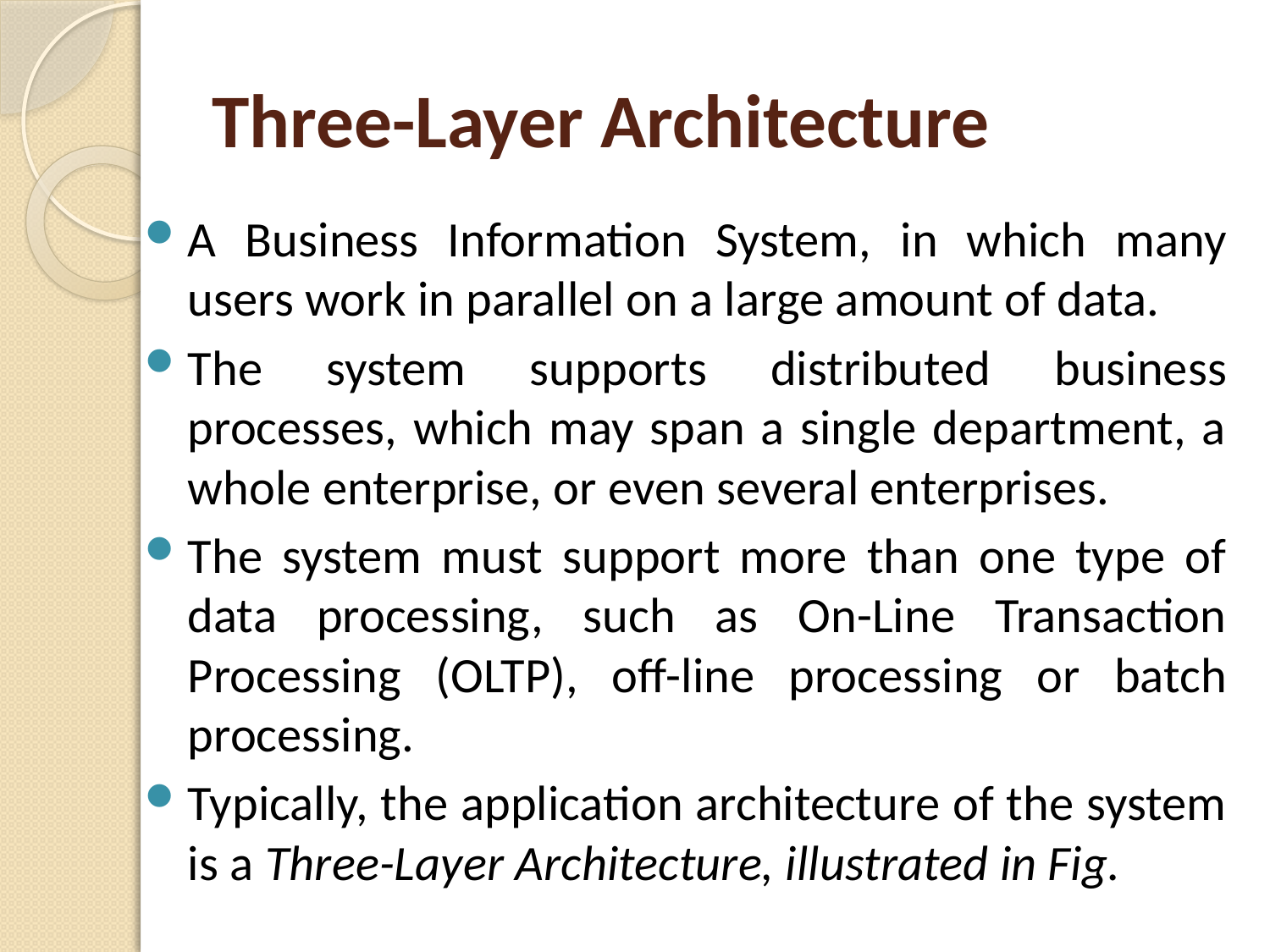

# Three-Layer Architecture
A Business Information System, in which many users work in parallel on a large amount of data.
The system supports distributed business processes, which may span a single department, a whole enterprise, or even several enterprises.
The system must support more than one type of data processing, such as On-Line Transaction Processing (OLTP), off-line processing or batch processing.
Typically, the application architecture of the system is a Three-Layer Architecture, illustrated in Fig.